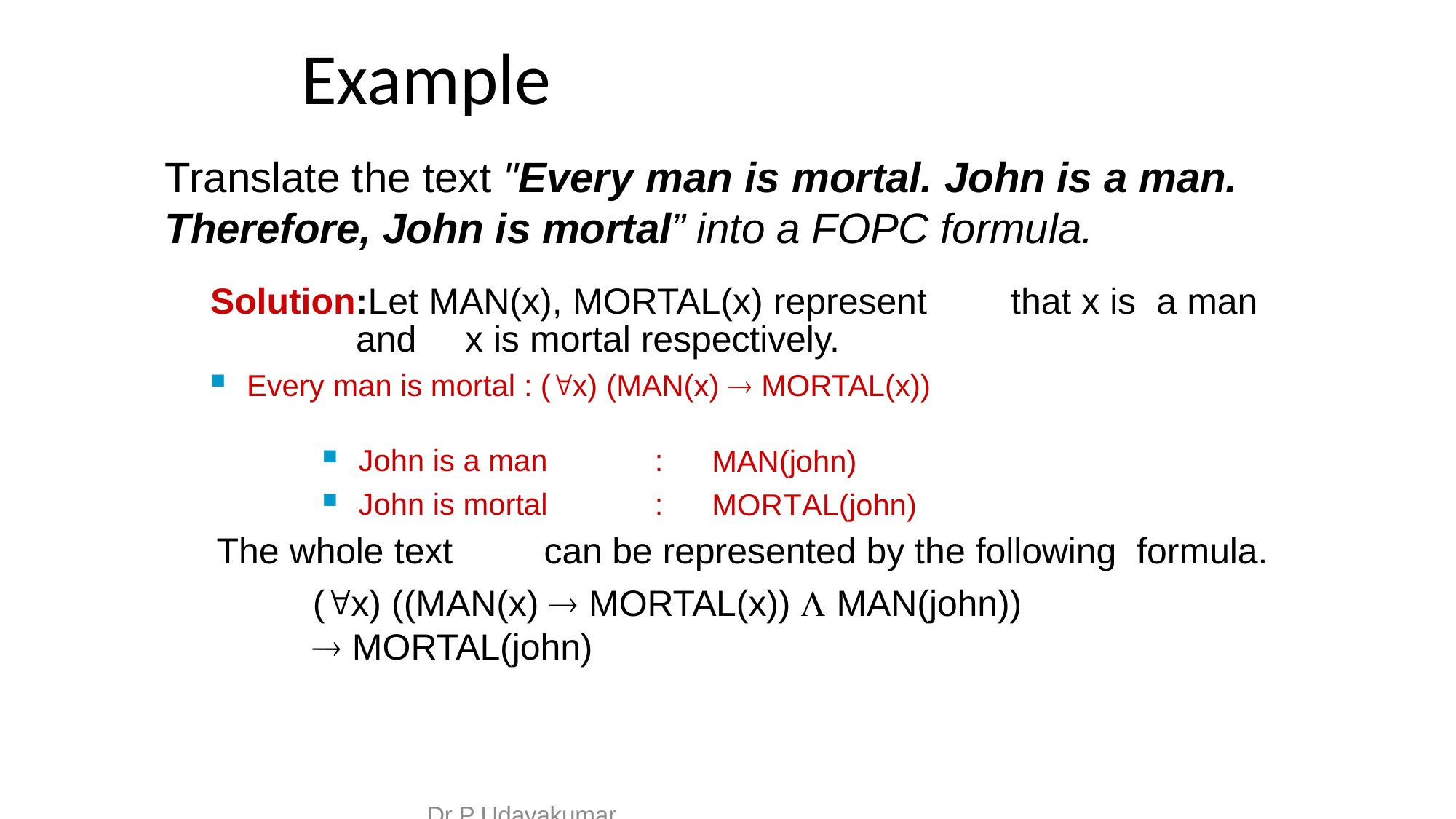

# Example
Translate the text "Every man is mortal. John is a man. Therefore, John is mortal” into a FOPC formula.

Solution:Let MAN(x), MORTAL(x) represent	that x is  a man	and	x is mortal respectively.
Every man is mortal : (∀x) (MAN(x) → MORTAL(x))
MAN(john)  MORTAL(john)
John is a man
John is mortal
:
:
The whole text	can be represented by the following  formula.
(∀x) ((MAN(x) → MORTAL(x)) Λ MAN(john))
→ MORTAL(john)
Dr P Udayakumar